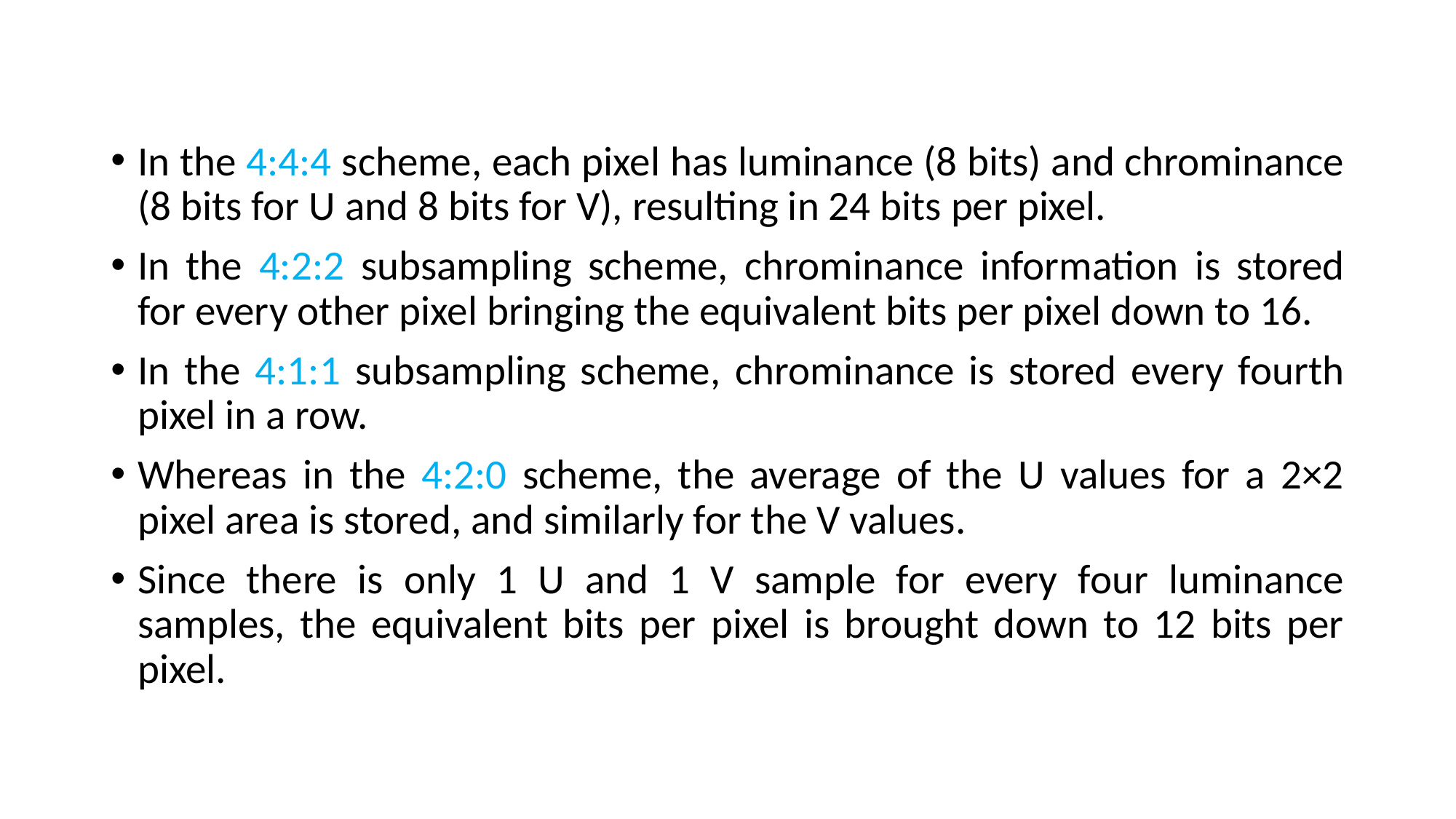

In the 4:4:4 scheme, each pixel has luminance (8 bits) and chrominance (8 bits for U and 8 bits for V), resulting in 24 bits per pixel.
In the 4:2:2 subsampling scheme, chrominance information is stored for every other pixel bringing the equivalent bits per pixel down to 16.
In the 4:1:1 subsampling scheme, chrominance is stored every fourth pixel in a row.
Whereas in the 4:2:0 scheme, the average of the U values for a 2×2 pixel area is stored, and similarly for the V values.
Since there is only 1 U and 1 V sample for every four luminance samples, the equivalent bits per pixel is brought down to 12 bits per pixel.